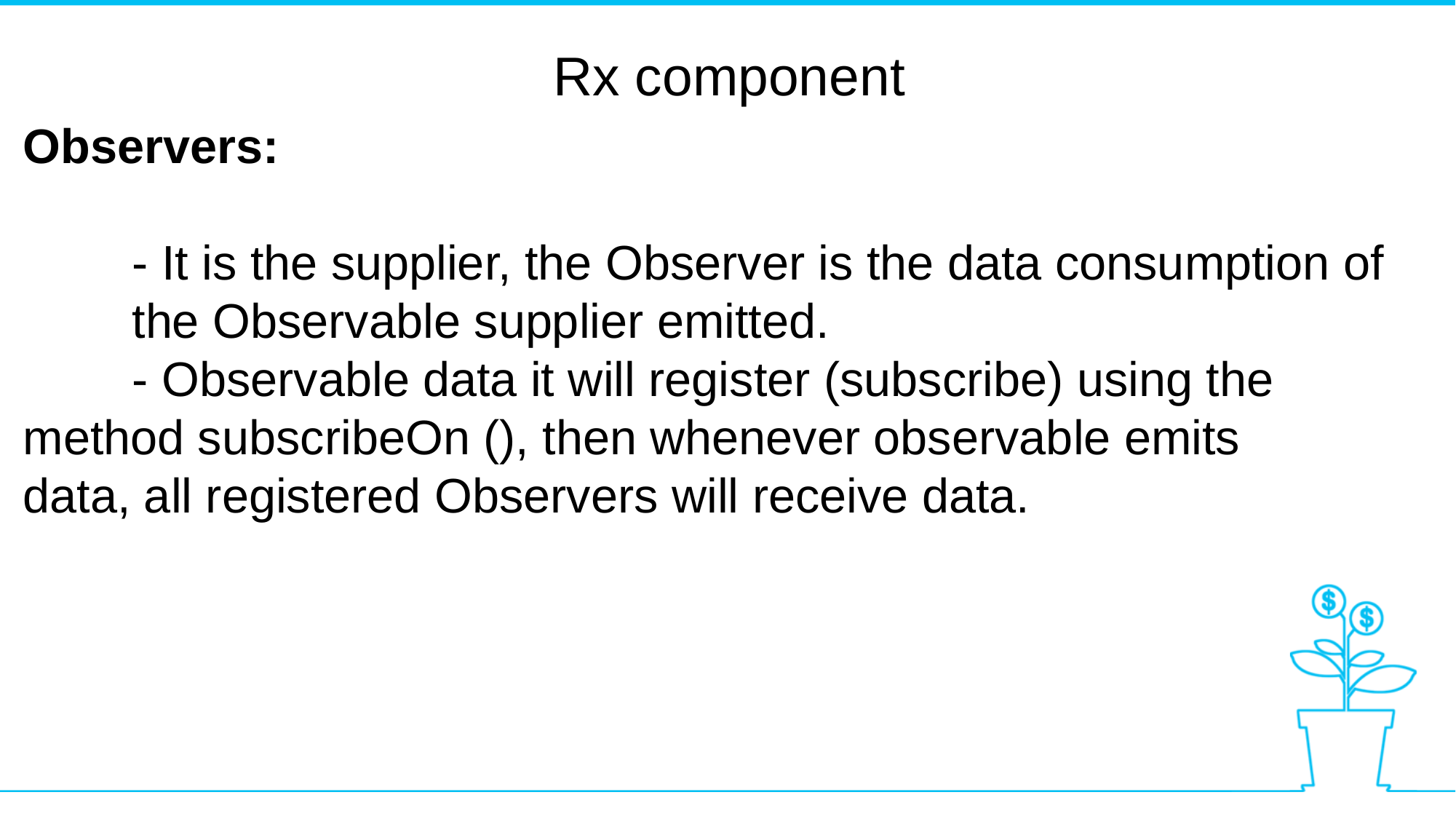

Rx component
Observers:

	- It is the supplier, the Observer is the data consumption of 	the Observable supplier emitted.
	- Observable data it will register (subscribe) using the 	method subscribeOn (), then whenever observable emits 	data, all registered Observers will receive data.